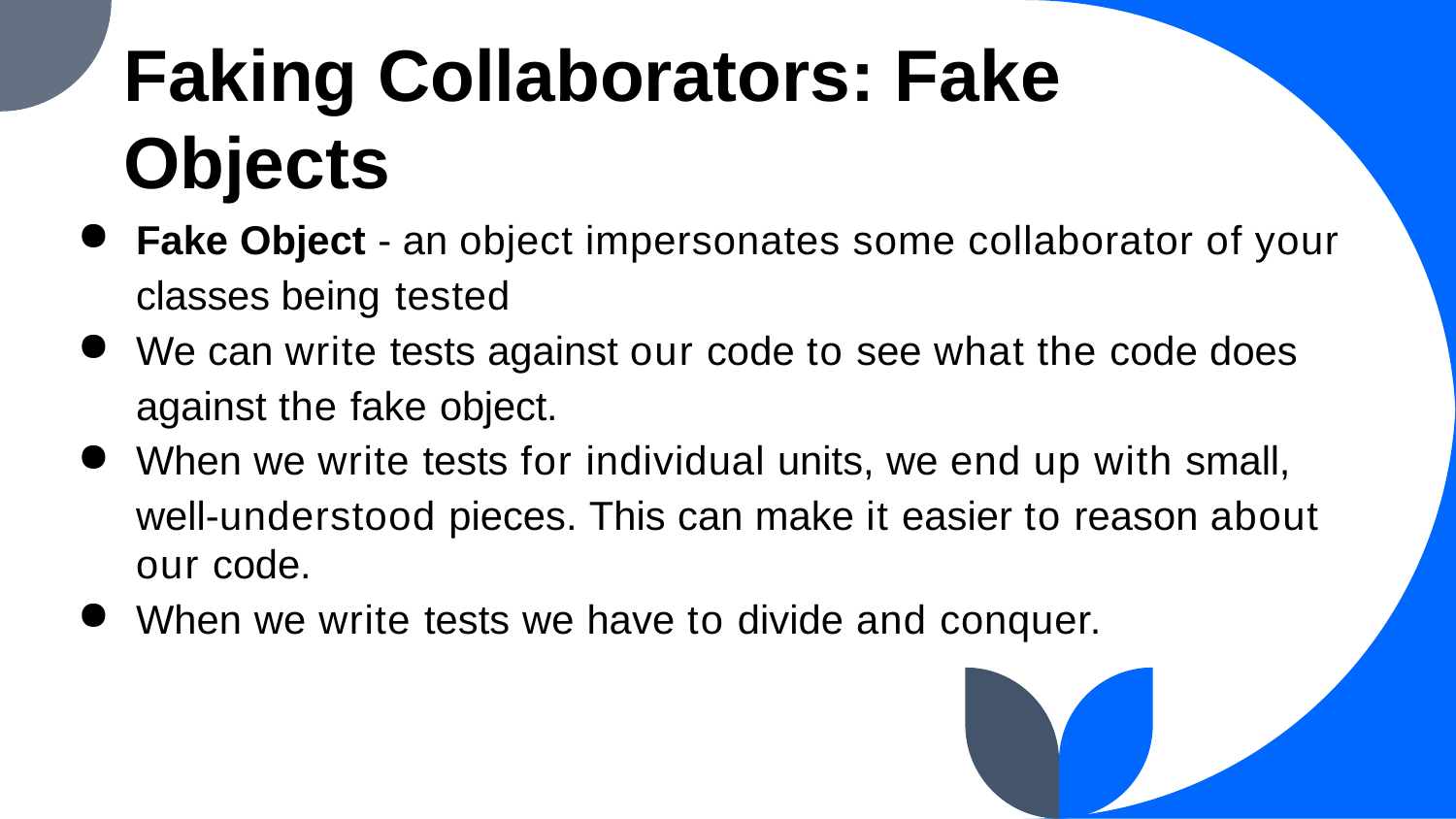

Faking Collaborators: Fake Objects
Fake Object - an object impersonates some collaborator of your classes being tested
We can write tests against our code to see what the code does against the fake object.
When we write tests for individual units, we end up with small,
well-understood pieces. This can make it easier to reason about our code.
When we write tests we have to divide and conquer.